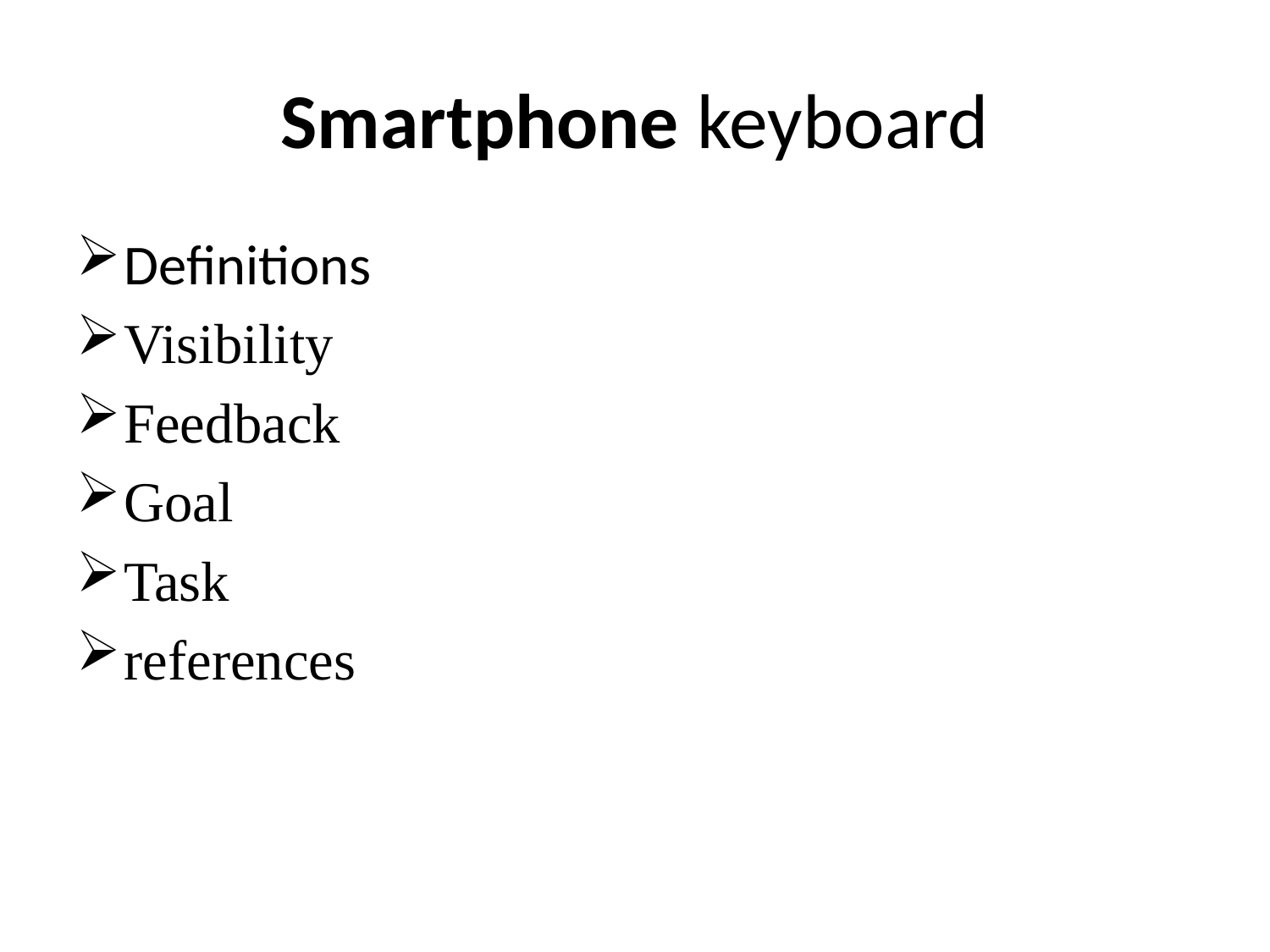

# Smartphone keyboard
Definitions
Visibility
Feedback
Goal
Task
references